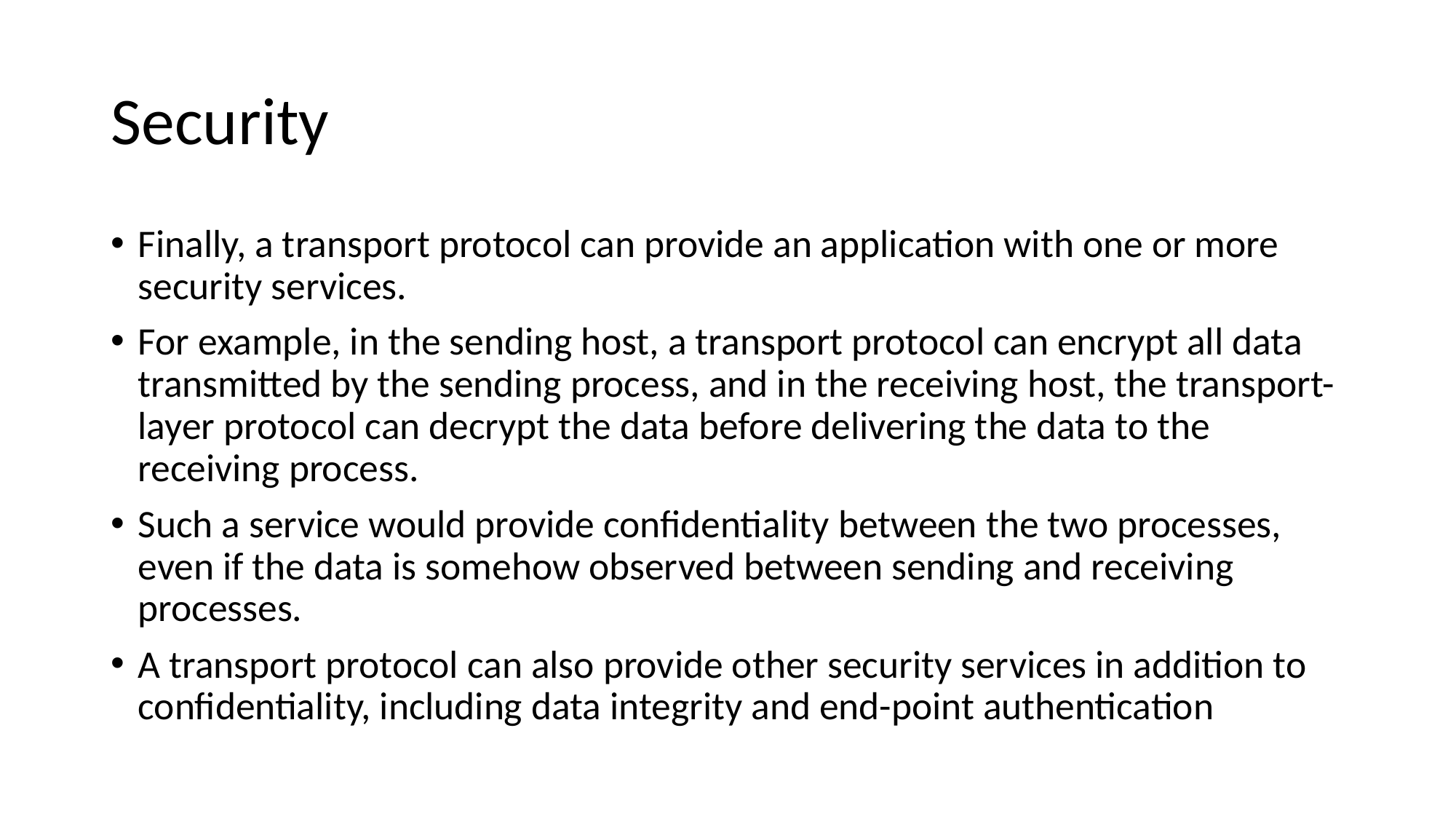

# Security
Finally, a transport protocol can provide an application with one or more security services.
For example, in the sending host, a transport protocol can encrypt all data transmitted by the sending process, and in the receiving host, the transport-layer protocol can decrypt the data before delivering the data to the receiving process.
Such a service would provide confidentiality between the two processes, even if the data is somehow observed between sending and receiving processes.
A transport protocol can also provide other security services in addition to confidentiality, including data integrity and end-point authentication